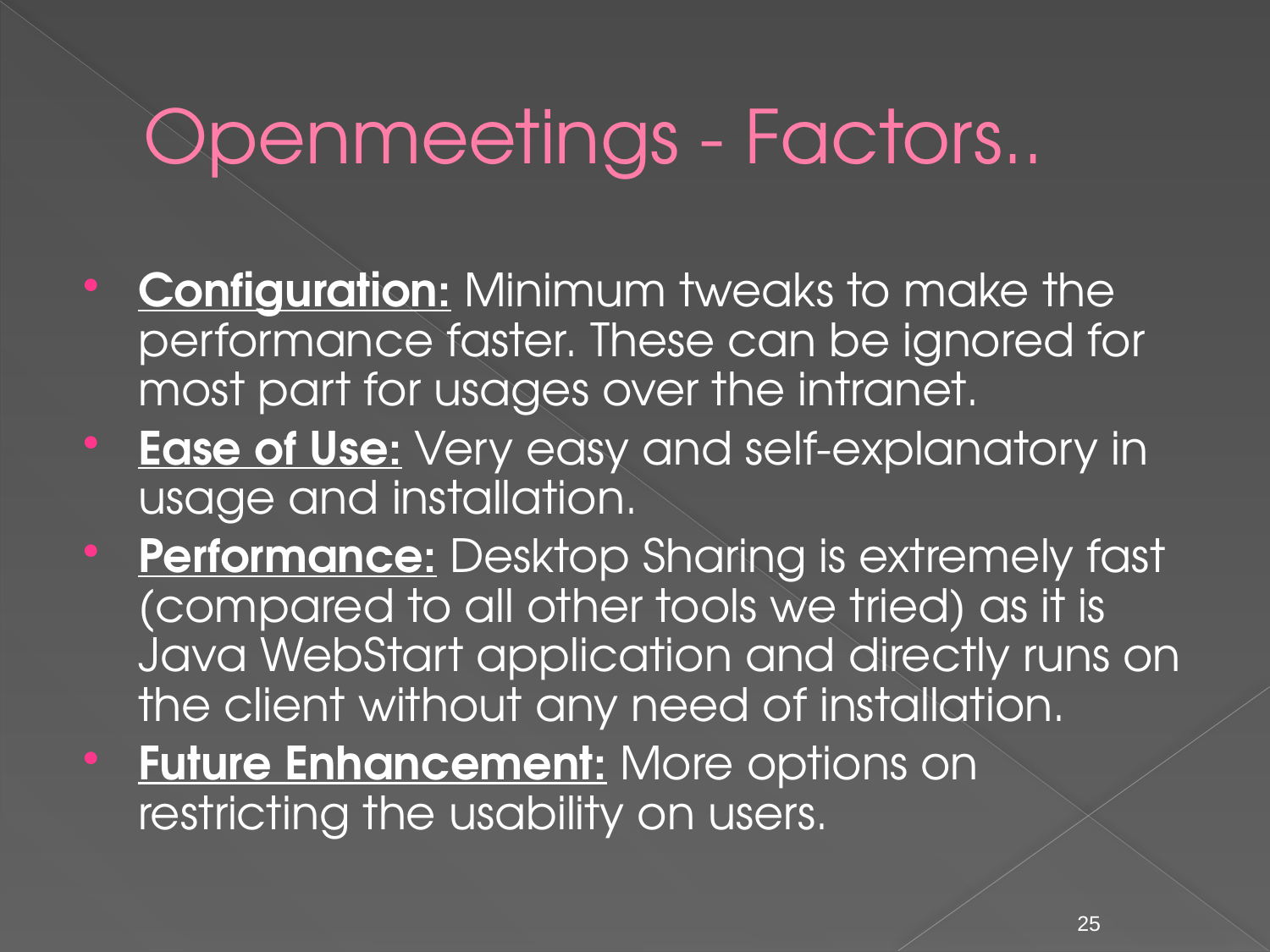

# Openmeetings - Factors..
Configuration: Minimum tweaks to make the performance faster. These can be ignored for most part for usages over the intranet.
Ease of Use: Very easy and self-explanatory in usage and installation.
Performance: Desktop Sharing is extremely fast (compared to all other tools we tried) as it is Java WebStart application and directly runs on the client without any need of installation.
Future Enhancement: More options on restricting the usability on users.
25